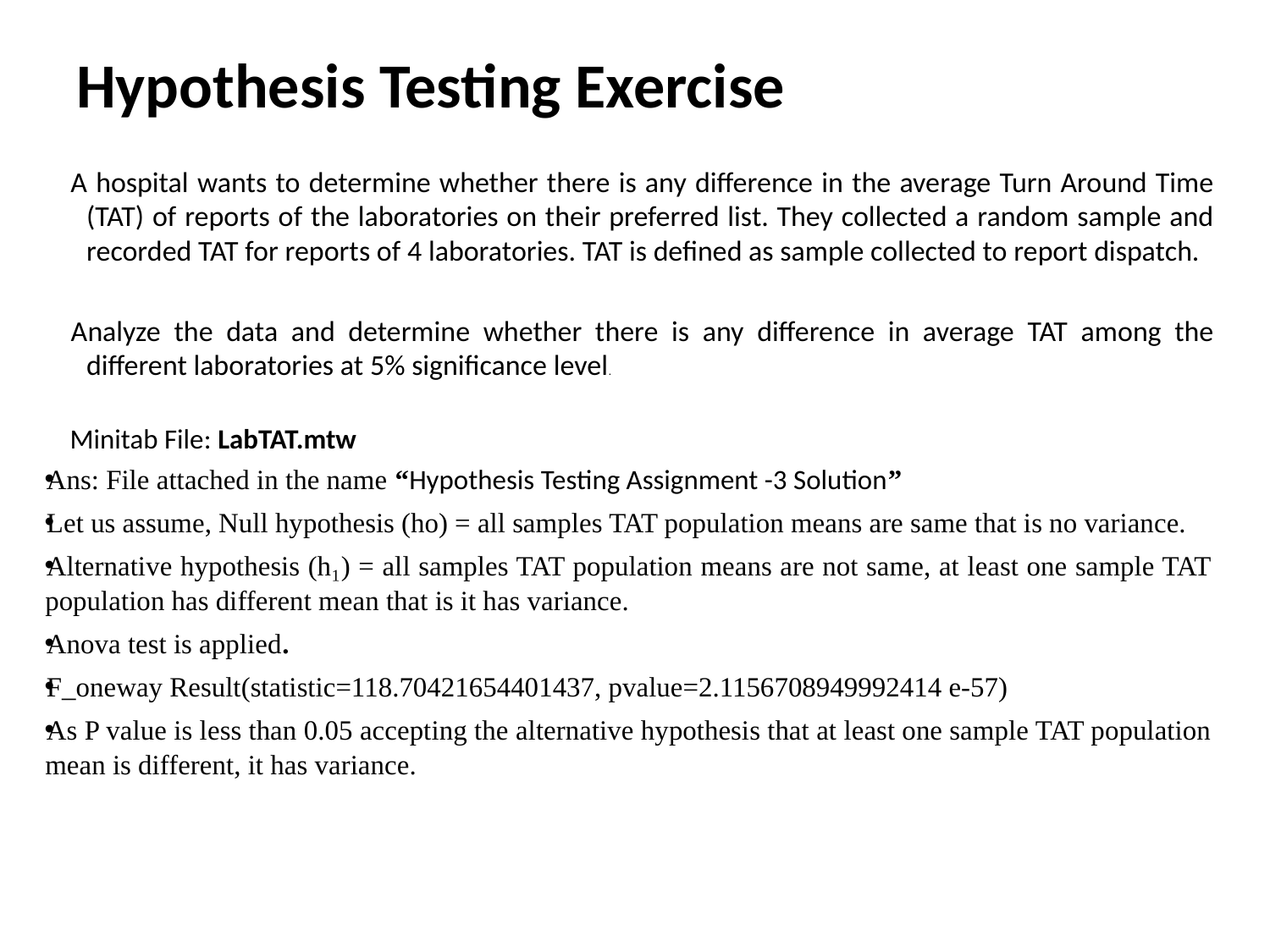

# Hypothesis Testing Exercise
   A hospital wants to determine whether there is any difference in the average Turn Around Time (TAT) of reports of the laboratories on their preferred list. They collected a random sample and recorded TAT for reports of 4 laboratories. TAT is defined as sample collected to report dispatch.

  Analyze the data and determine whether there is any difference in average TAT among the different laboratories at 5% significance level.

    Minitab File: LabTAT.mtw
Ans: File attached in the name “Hypothesis Testing Assignment -3 Solution”
Let us assume, Null hypothesis (ho) = all samples TAT population means are same that is no variance.
Alternative hypothesis (h₁) = all samples TAT population means are not same, at least one sample TAT population has different mean that is it has variance.
Anova test is applied.
F_oneway Result(statistic=118.70421654401437, pvalue=2.1156708949992414 e-57)
As P value is less than 0.05 accepting the alternative hypothesis that at least one sample TAT population mean is different, it has variance.